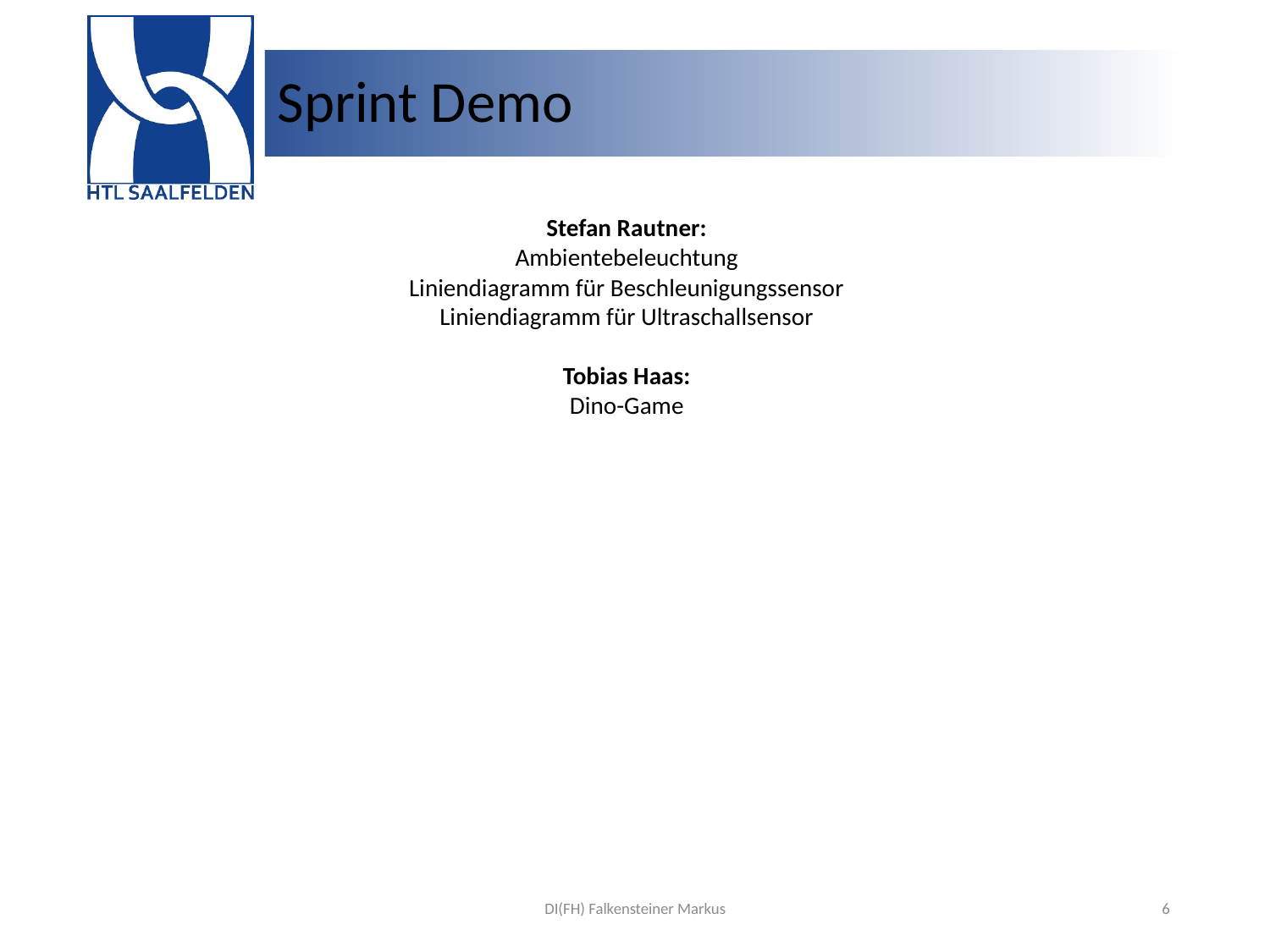

# Sprint Demo
Stefan Rautner:
Ambientebeleuchtung
Liniendiagramm für Beschleunigungssensor
Liniendiagramm für Ultraschallsensor

Tobias Haas:
Dino-Game
DI(FH) Falkensteiner Markus
6